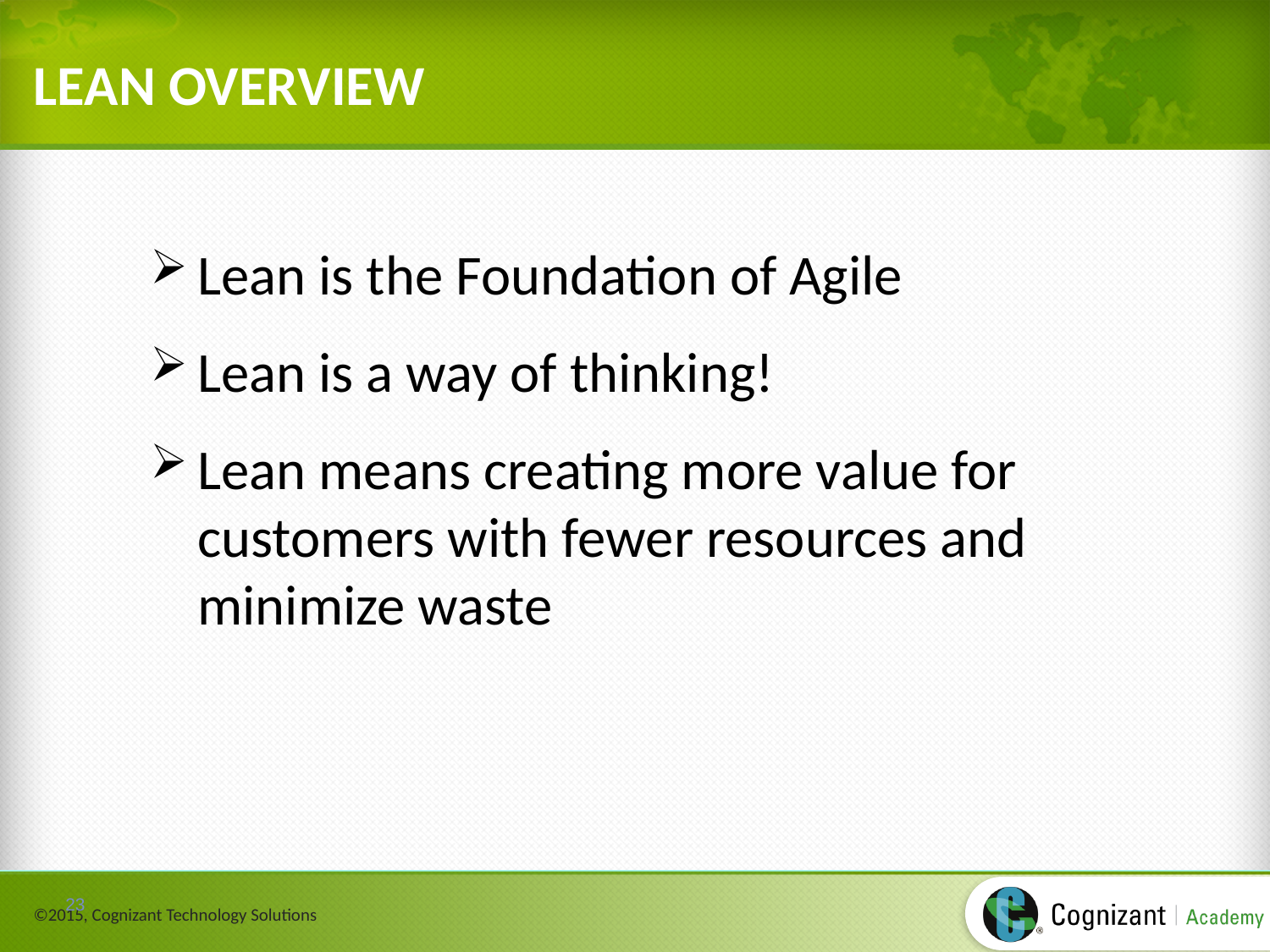

# LEAN OVERVIEW
Lean is the Foundation of Agile

Lean is a way of thinking!

Lean means creating more value for customers with fewer resources and minimize waste
23